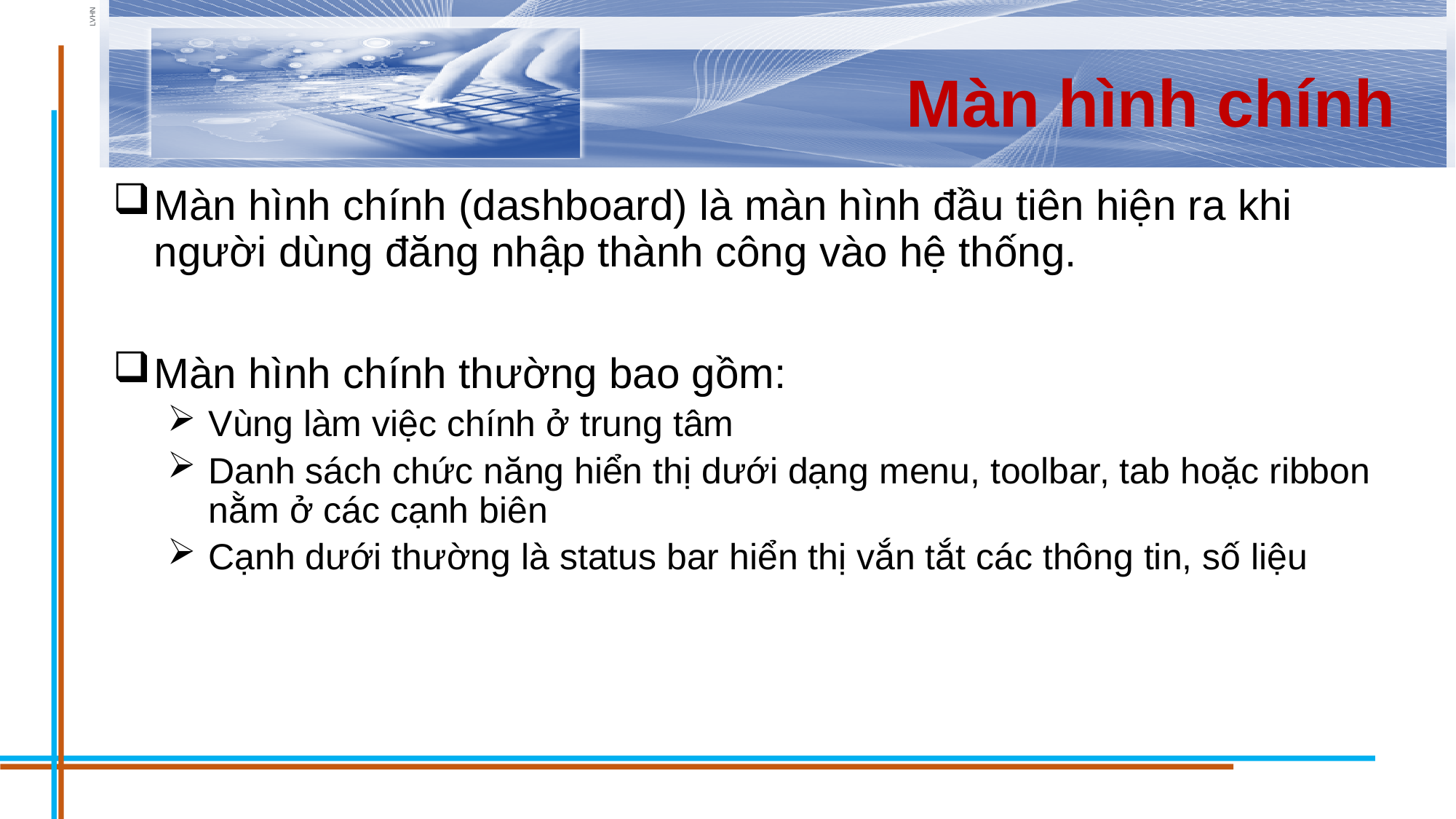

# Màn hình chính
Màn hình chính (dashboard) là màn hình đầu tiên hiện ra khi người dùng đăng nhập thành công vào hệ thống.

Màn hình chính thường bao gồm:
Vùng làm việc chính ở trung tâm
Danh sách chức năng hiển thị dưới dạng menu, toolbar, tab hoặc ribbon nằm ở các cạnh biên
Cạnh dưới thường là status bar hiển thị vắn tắt các thông tin, số liệu